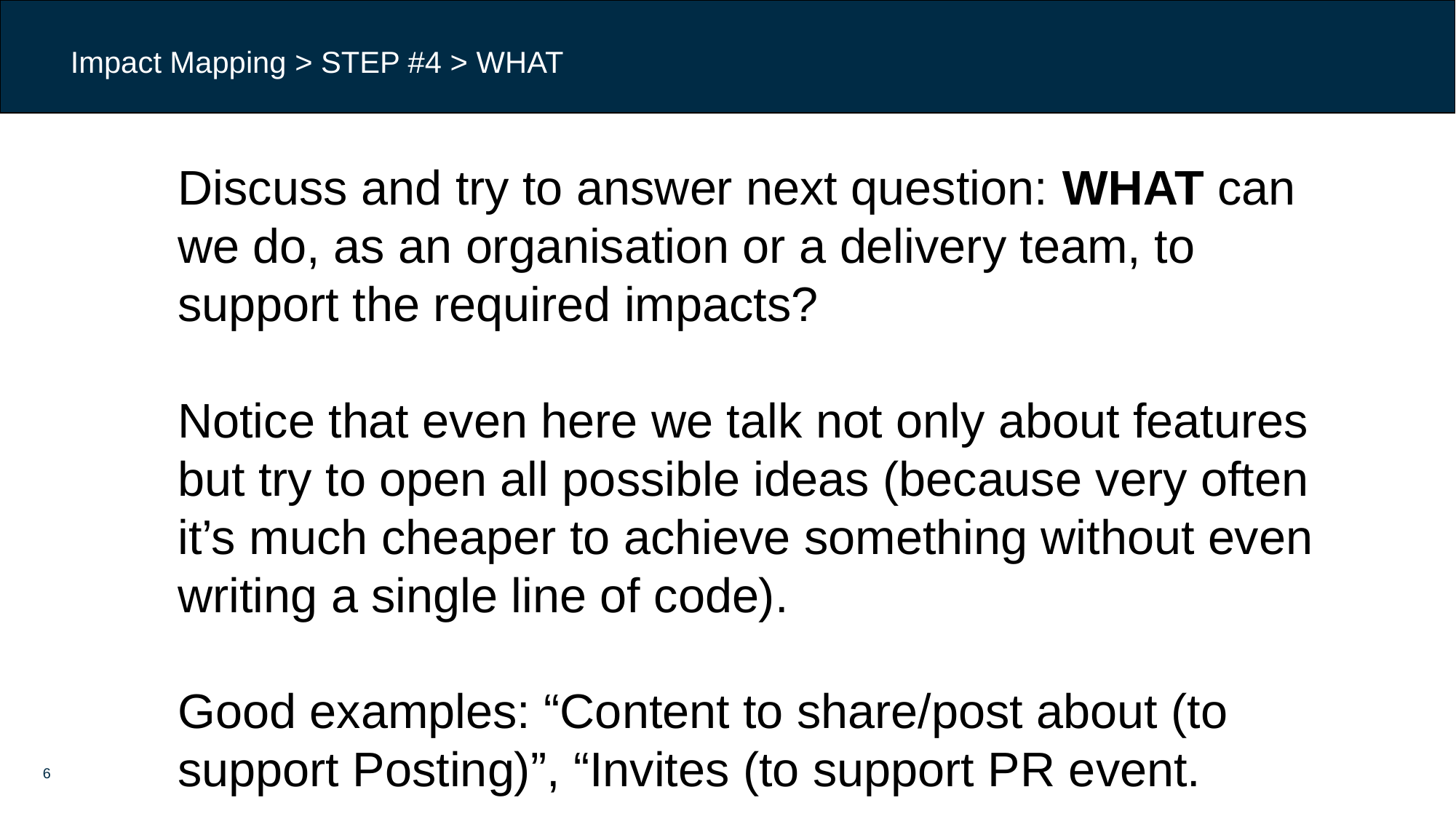

Impact Mapping > STEP #4 > WHAT
Discuss and try to answer next question: WHAT can we do, as an organisation or a delivery team, to support the required impacts?
Notice that even here we talk not only about features but try to open all possible ideas (because very often it’s much cheaper to achieve something without even writing a single line of code).
Good examples: “Content to share/post about (to support Posting)”, “Invites (to support PR event.